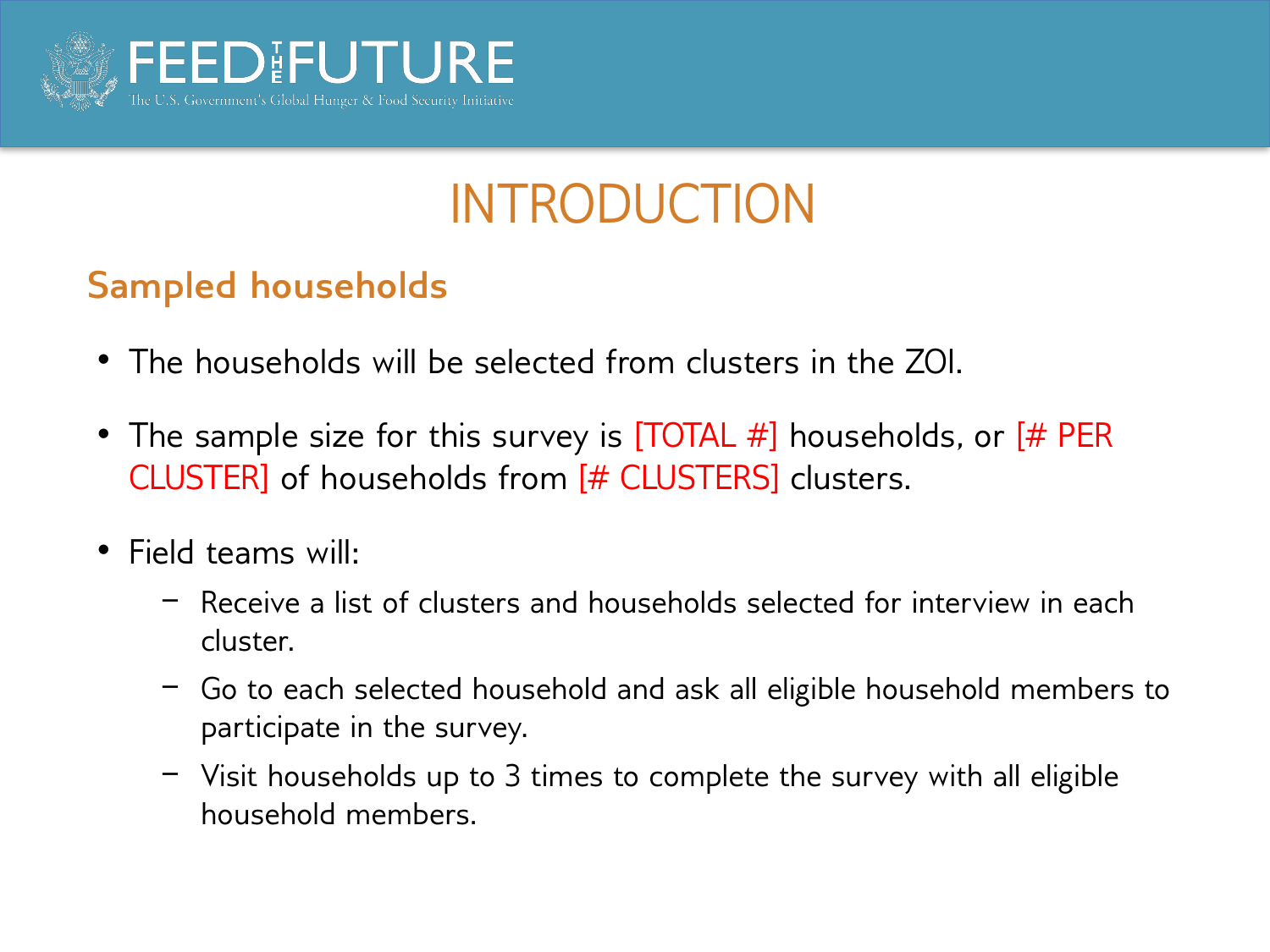

# Introduction
Sampled households
The households will be selected from clusters in the ZOI.
The sample size for this survey is [TOTAL #] households, or [# PER CLUSTER] of households from [# CLUSTERS] clusters.
Field teams will:
Receive a list of clusters and households selected for interview in each cluster.
Go to each selected household and ask all eligible household members to participate in the survey.
Visit households up to 3 times to complete the survey with all eligible household members.